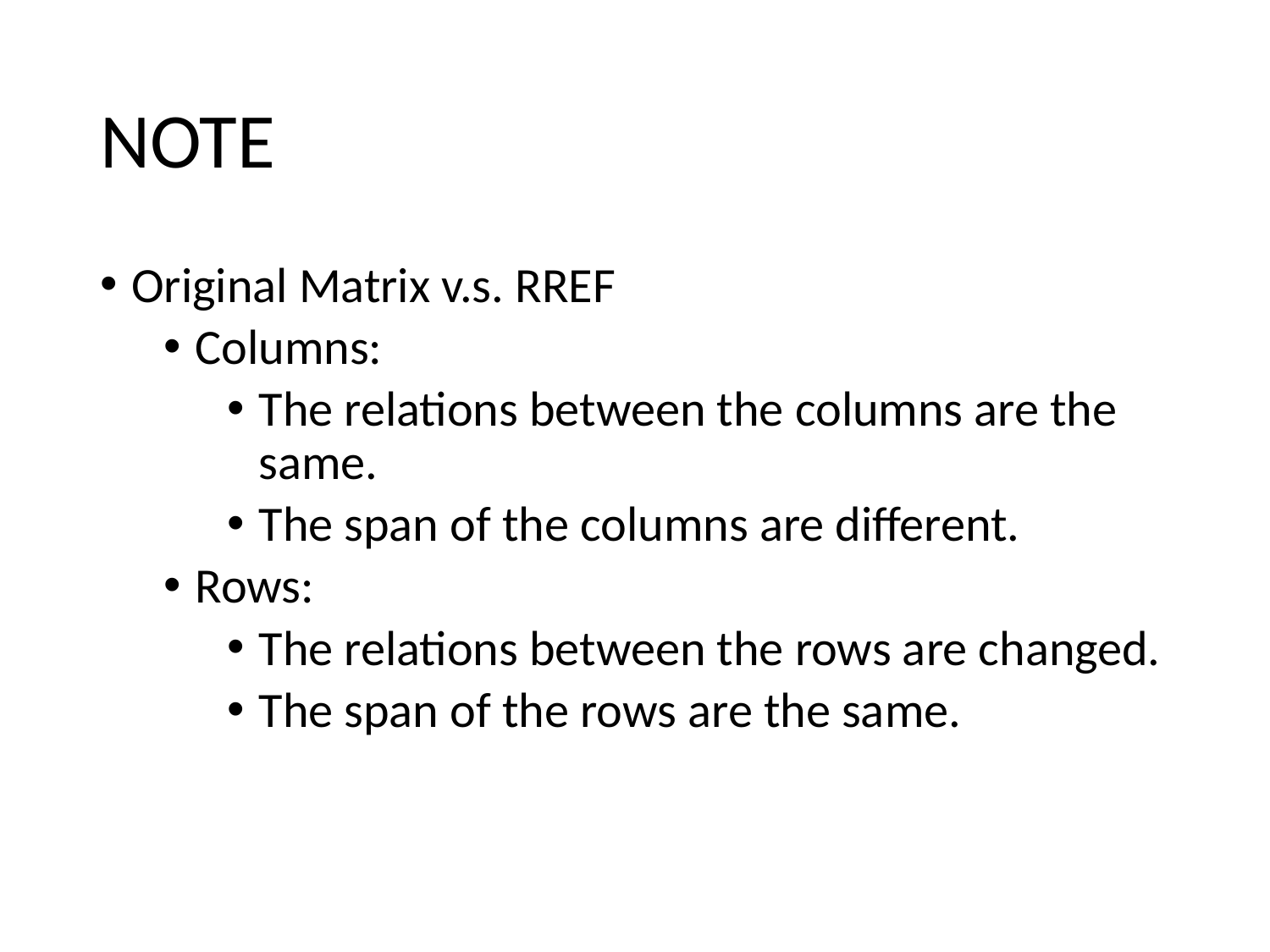

# NOTE
Original Matrix v.s. RREF
Columns:
The relations between the columns are the same.
The span of the columns are different.
Rows:
The relations between the rows are changed.
The span of the rows are the same.